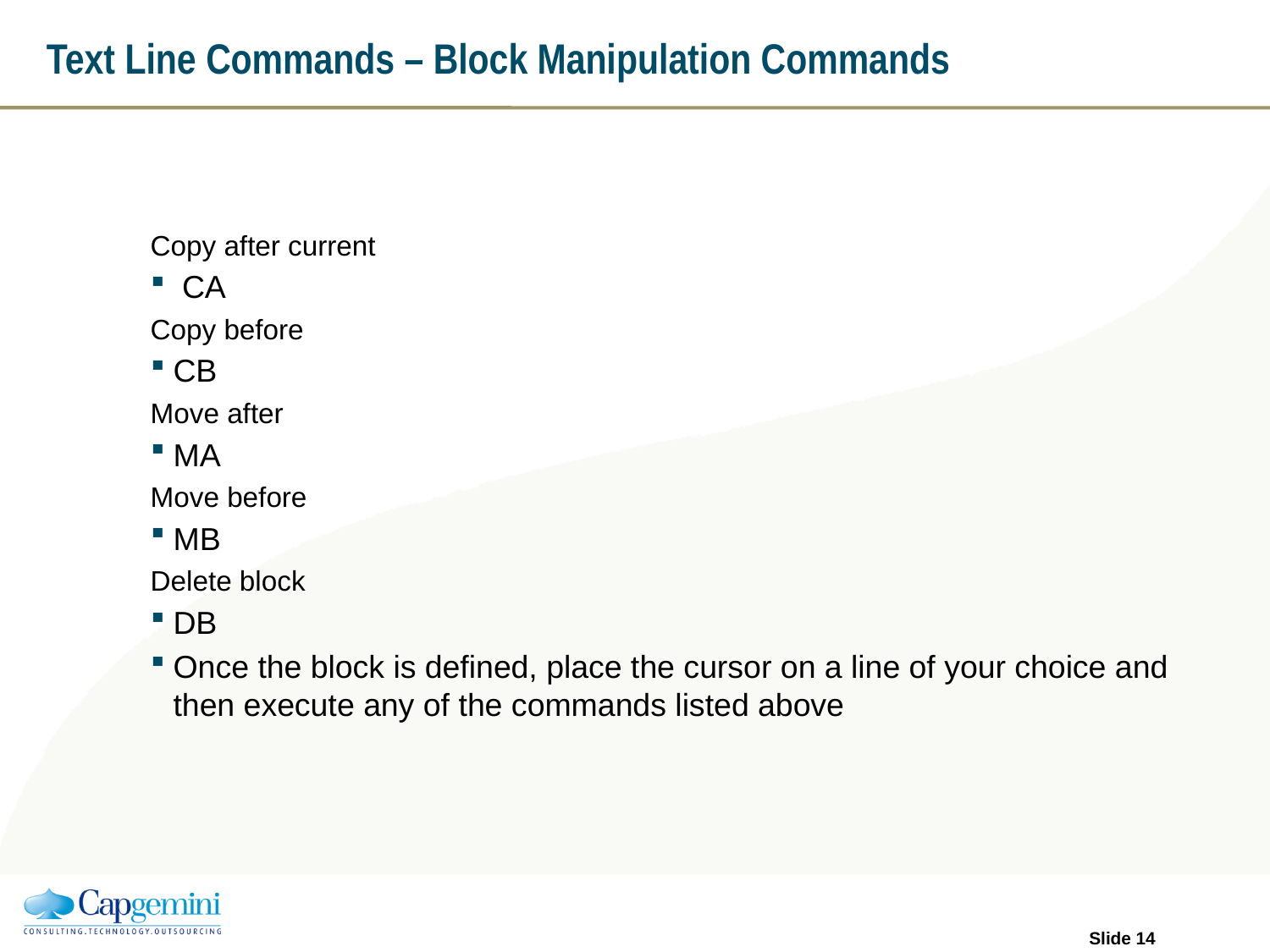

# Text Line Commands – Block Manipulation Commands
Copy after current
 CA
Copy before
CB
Move after
MA
Move before
MB
Delete block
DB
Once the block is defined, place the cursor on a line of your choice and then execute any of the commands listed above

Slide 14